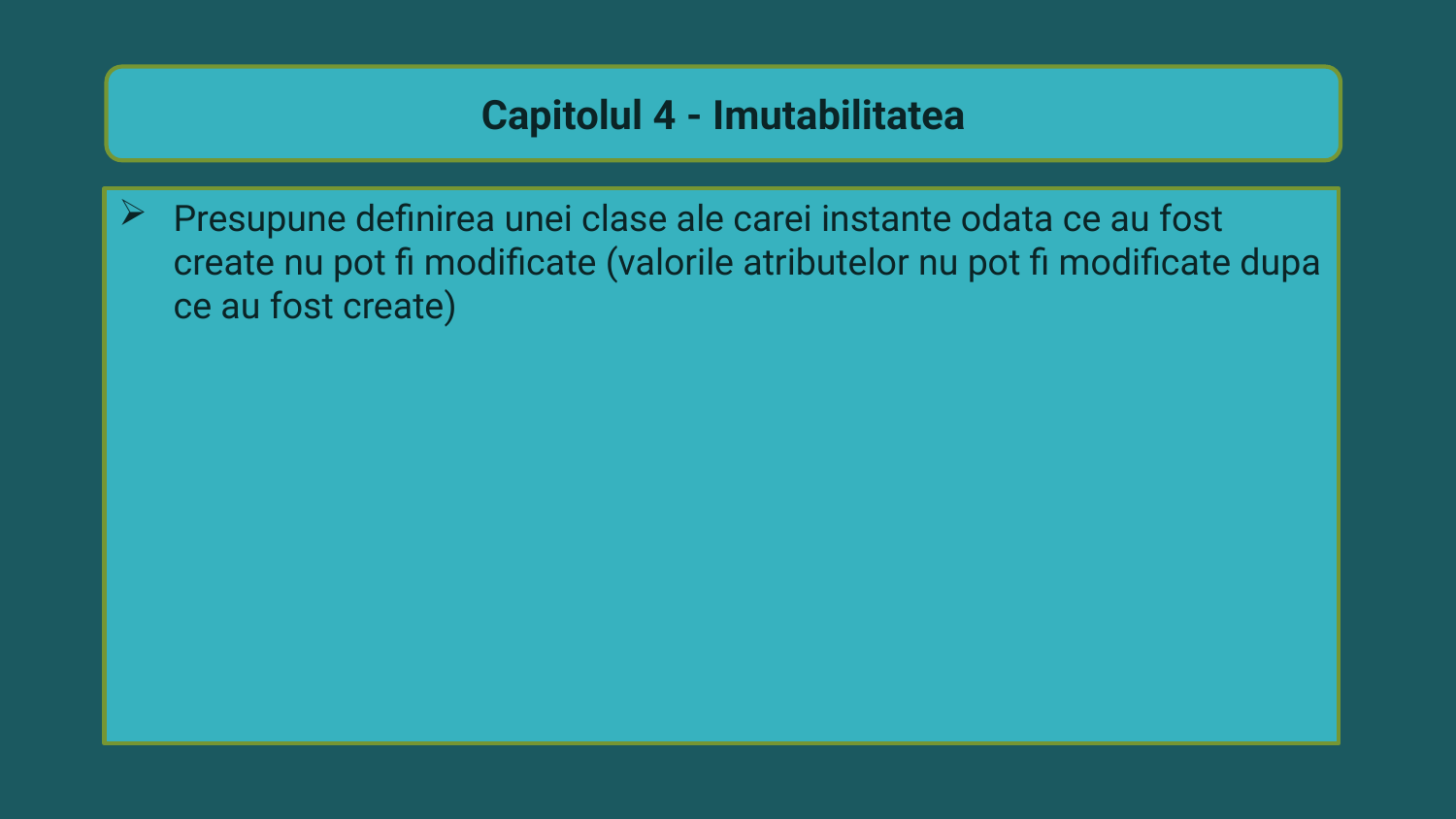

Capitolul 4 - Imutabilitatea
Presupune definirea unei clase ale carei instante odata ce au fost create nu pot fi modificate (valorile atributelor nu pot fi modificate dupa ce au fost create)